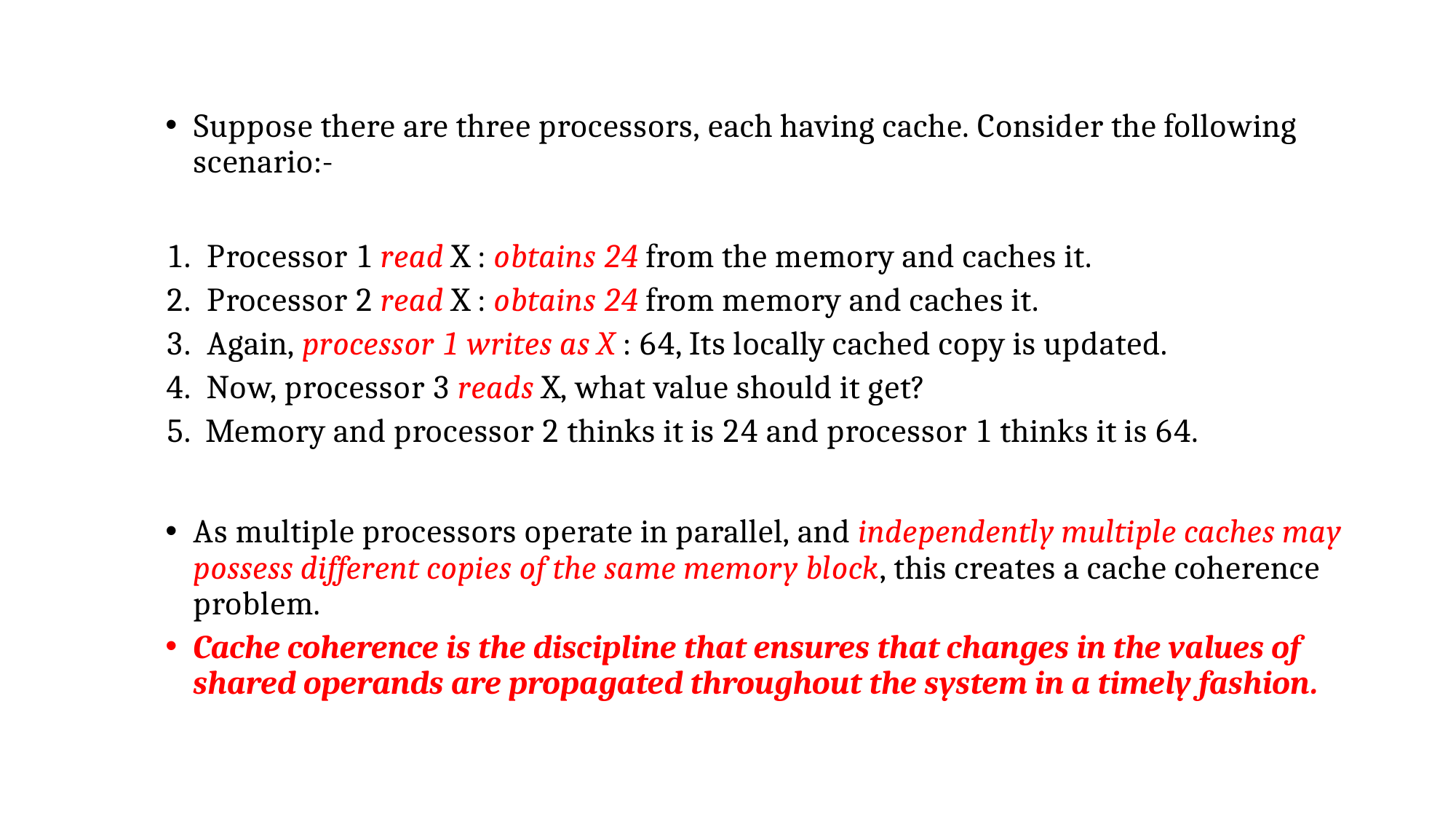

Suppose there are three processors, each having cache. Consider the following scenario:-

Processor 1 read X : obtains 24 from the memory and caches it.
Processor 2 read X : obtains 24 from memory and caches it.
Again, processor 1 writes as X : 64, Its locally cached copy is updated.
Now, processor 3 reads X, what value should it get?
Memory and processor 2 thinks it is 24 and processor 1 thinks it is 64.

As multiple processors operate in parallel, and independently multiple caches may possess different copies of the same memory block, this creates a cache coherence problem.
Cache coherence is the discipline that ensures that changes in the values of shared operands are propagated throughout the system in a timely fashion.